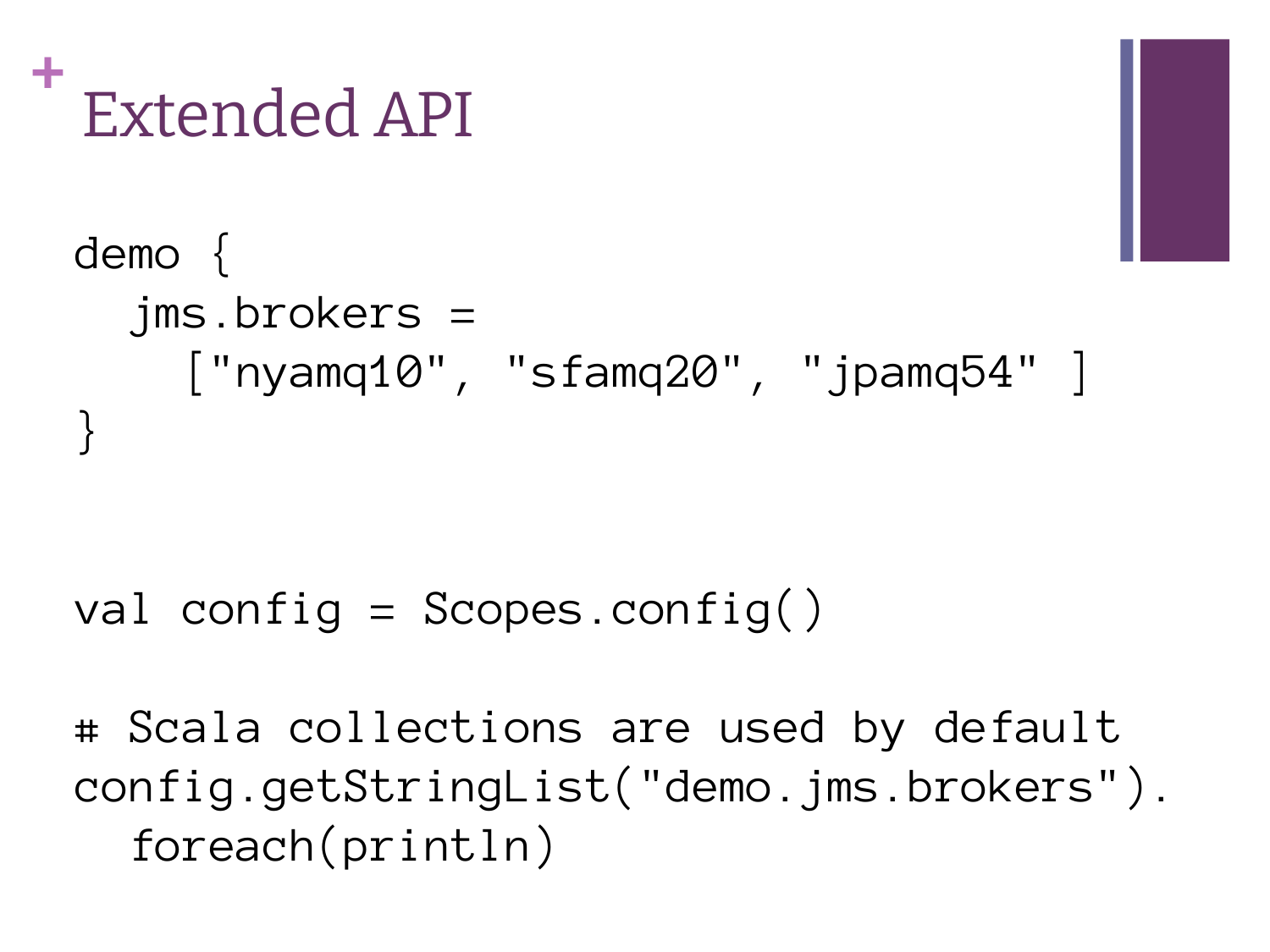

# Extended API
demo {
  jms.brokers =
    ["nyamq10", "sfamq20", "jpamq54" ]
}

val config = Scopes.config()

# Scala collections are used by default
config.getStringList("demo.jms.brokers").
  foreach(println)